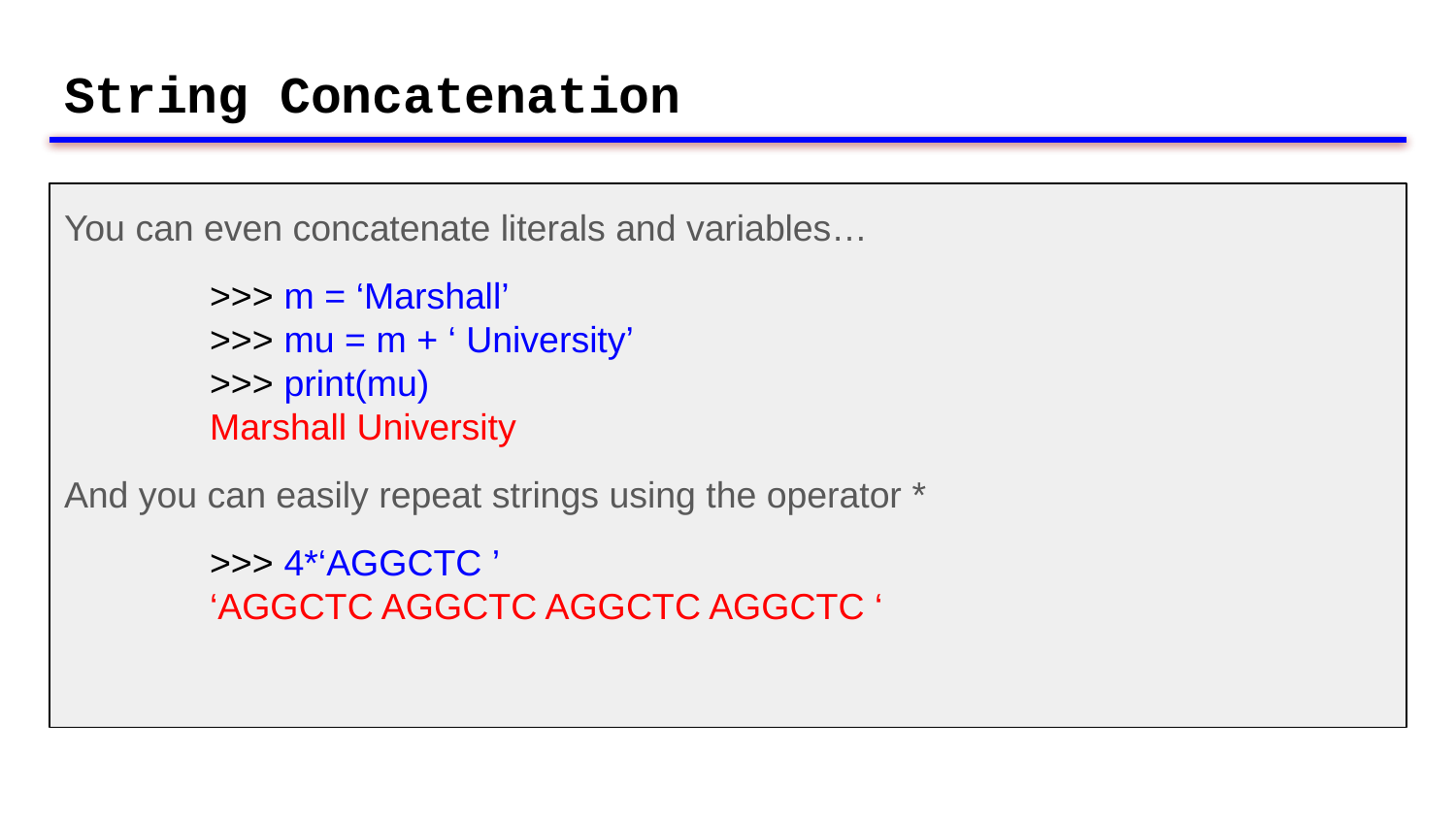

# String Concatenation
You can even concatenate literals and variables…
	>>> m = ‘Marshall’
	>>> mu = m + ‘ University’
	>>> print(mu)
	Marshall University
And you can easily repeat strings using the operator *
	>>> 4*‘AGGCTC ’
	‘AGGCTC AGGCTC AGGCTC AGGCTC ‘